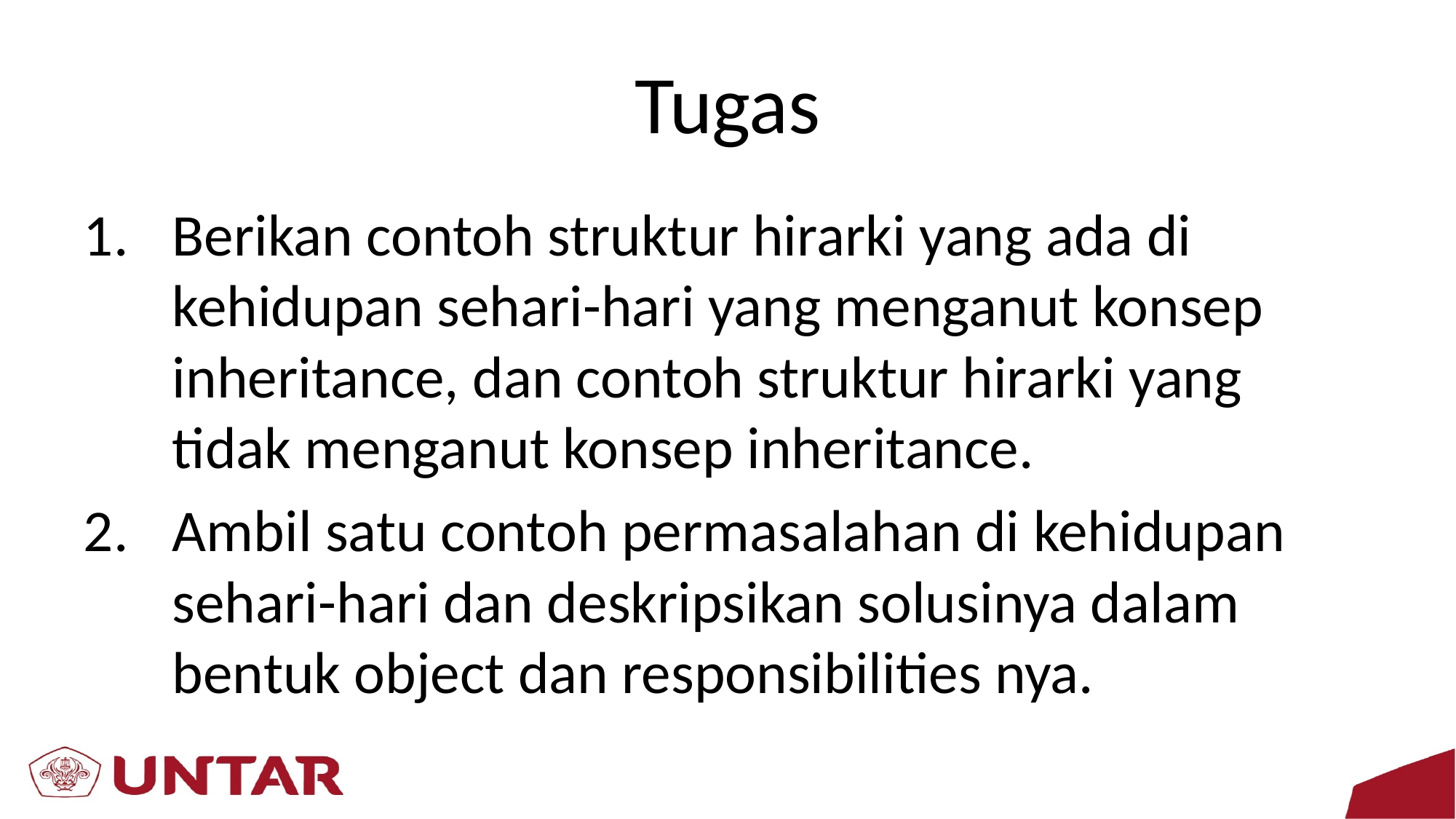

# Tugas
Berikan contoh struktur hirarki yang ada di kehidupan sehari-hari yang menganut konsep inheritance, dan contoh struktur hirarki yang tidak menganut konsep inheritance.
Ambil satu contoh permasalahan di kehidupan sehari-hari dan deskripsikan solusinya dalam bentuk object dan responsibilities nya.